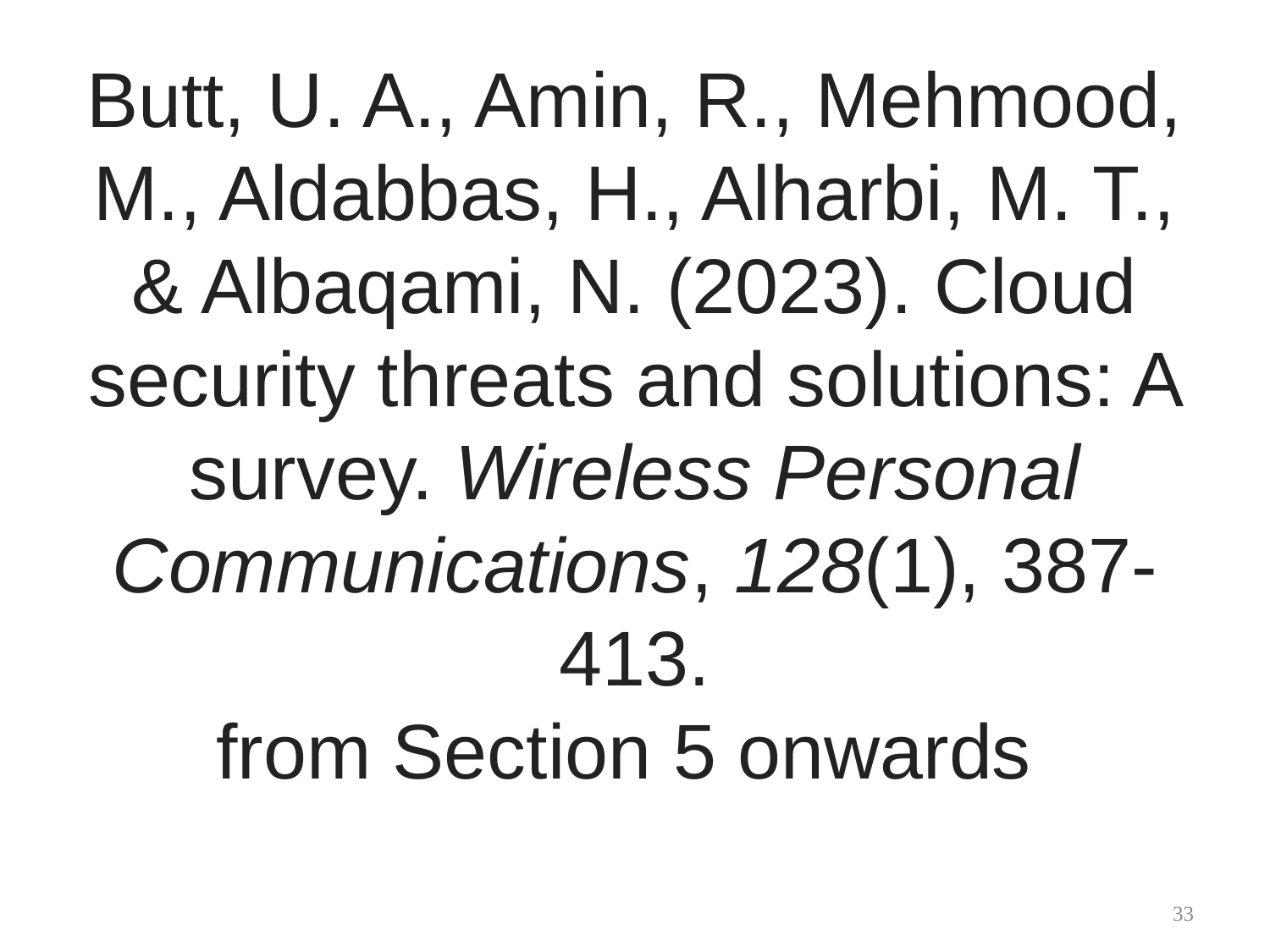

# Butt, U. A., Amin, R., Mehmood, M., Aldabbas, H., Alharbi, M. T., & Albaqami, N. (2023). Cloud security threats and solutions: A survey. Wireless Personal Communications, 128(1), 387-413. from Section 5 onwards
33